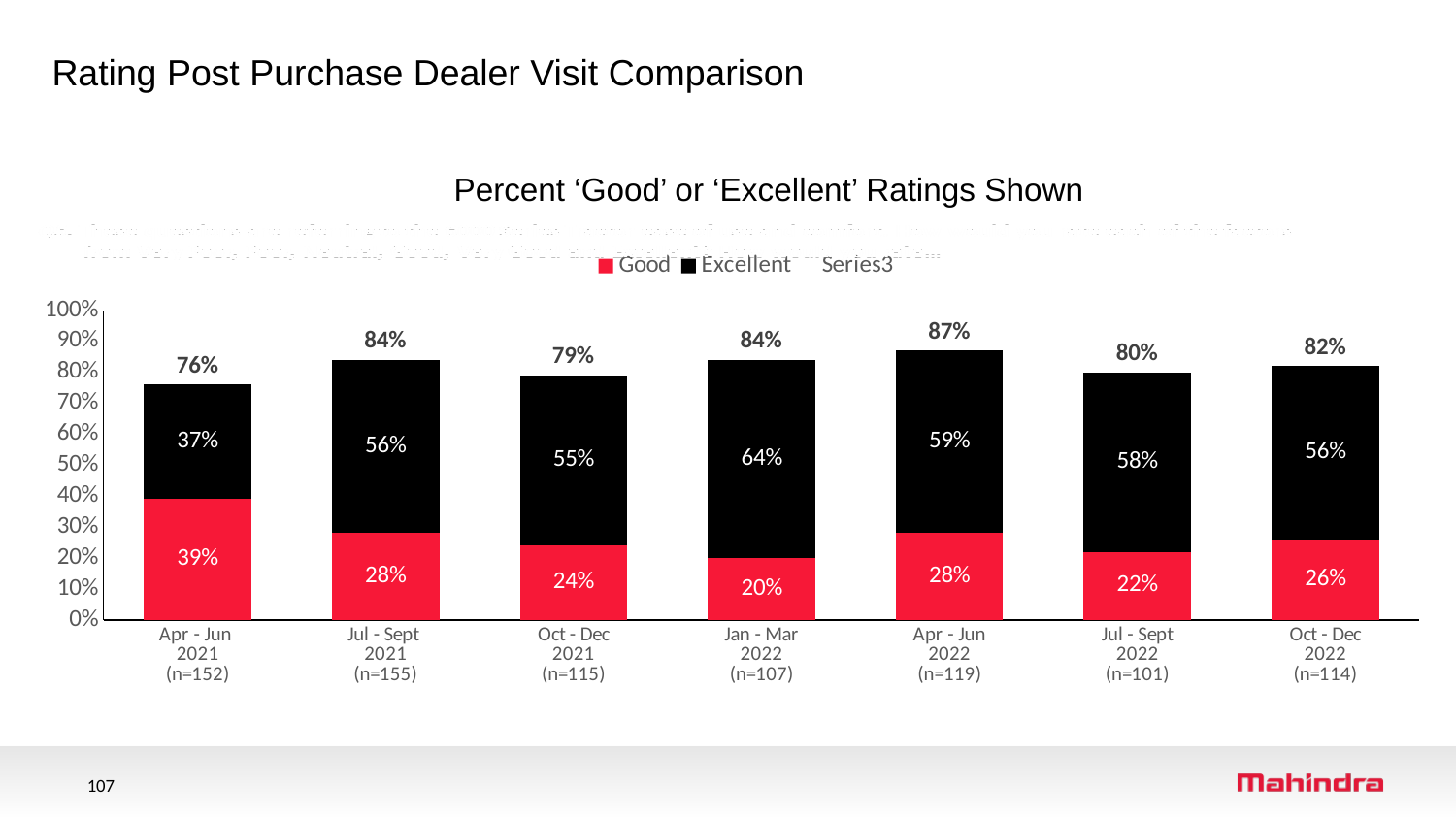

Rating Post Purchase Dealer Visit Comparison
Percent ‘Good’ or ‘Excellent’ Ratings Shown

### Chart

| Category | Good | Excellent |  |
|---|---|---|---|
| Apr - Jun
2021
(n=152) | 0.39 | 0.37 | 0.76 |
| Jul - Sept
2021
(n=155) | 0.28 | 0.56 | 0.84 |
| Oct - Dec
2021
(n=115) | 0.24 | 0.55 | 0.79 |
| Jan - Mar
2022
(n=107) | 0.2 | 0.64 | 0.84 |
| Apr - Jun
2022
(n=119) | 0.28 | 0.59 | 0.87 |
| Jul - Sept
2022
(n=101) | 0.22 | 0.58 | 0.8 |
| Oct - Dec
2022
(n=114) | 0.26 | 0.56 | 0.82 |
107